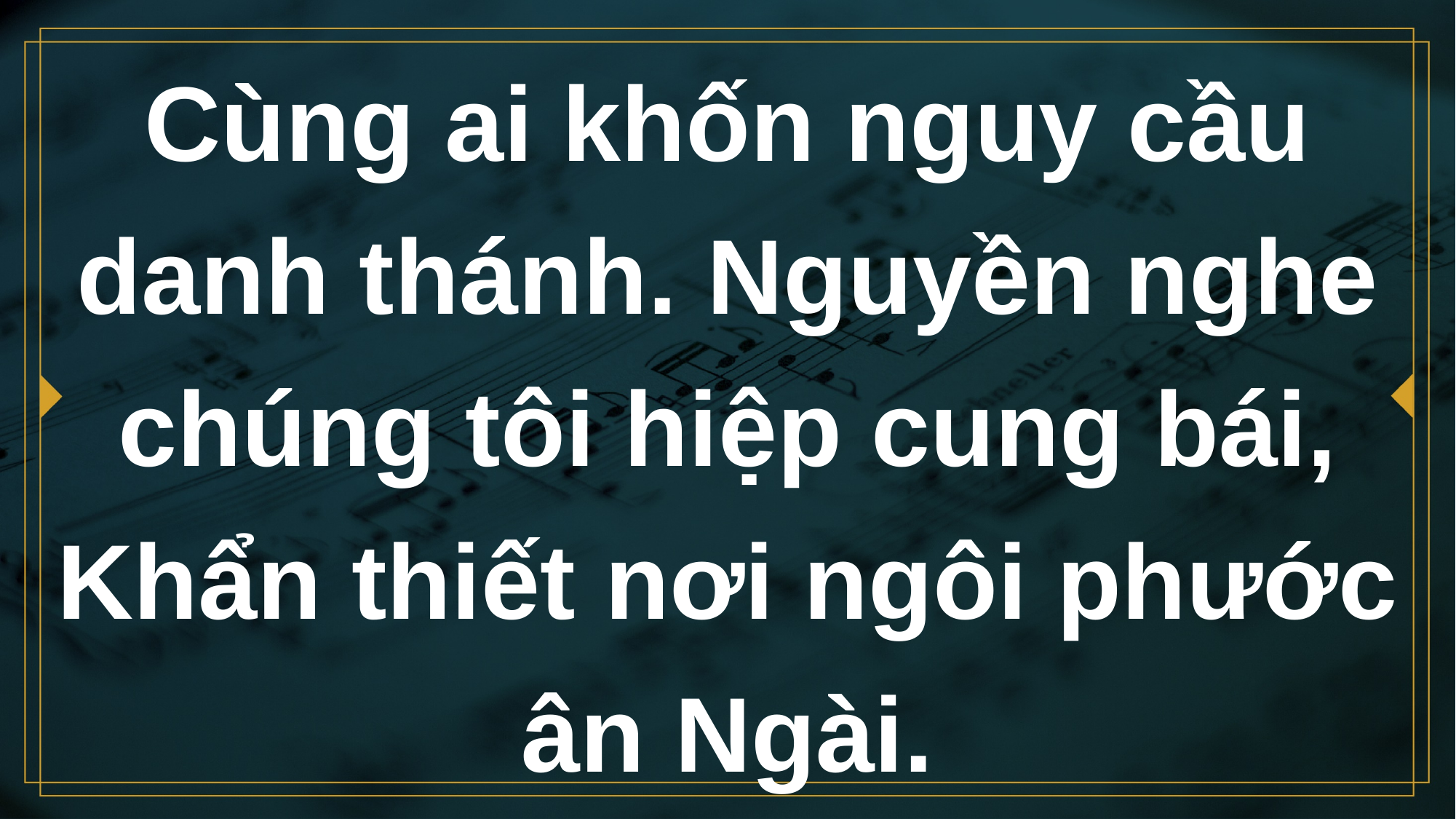

# Cùng ai khốn nguy cầu danh thánh. Nguyền nghe chúng tôi hiệp cung bái, Khẩn thiết nơi ngôi phước ân Ngài.